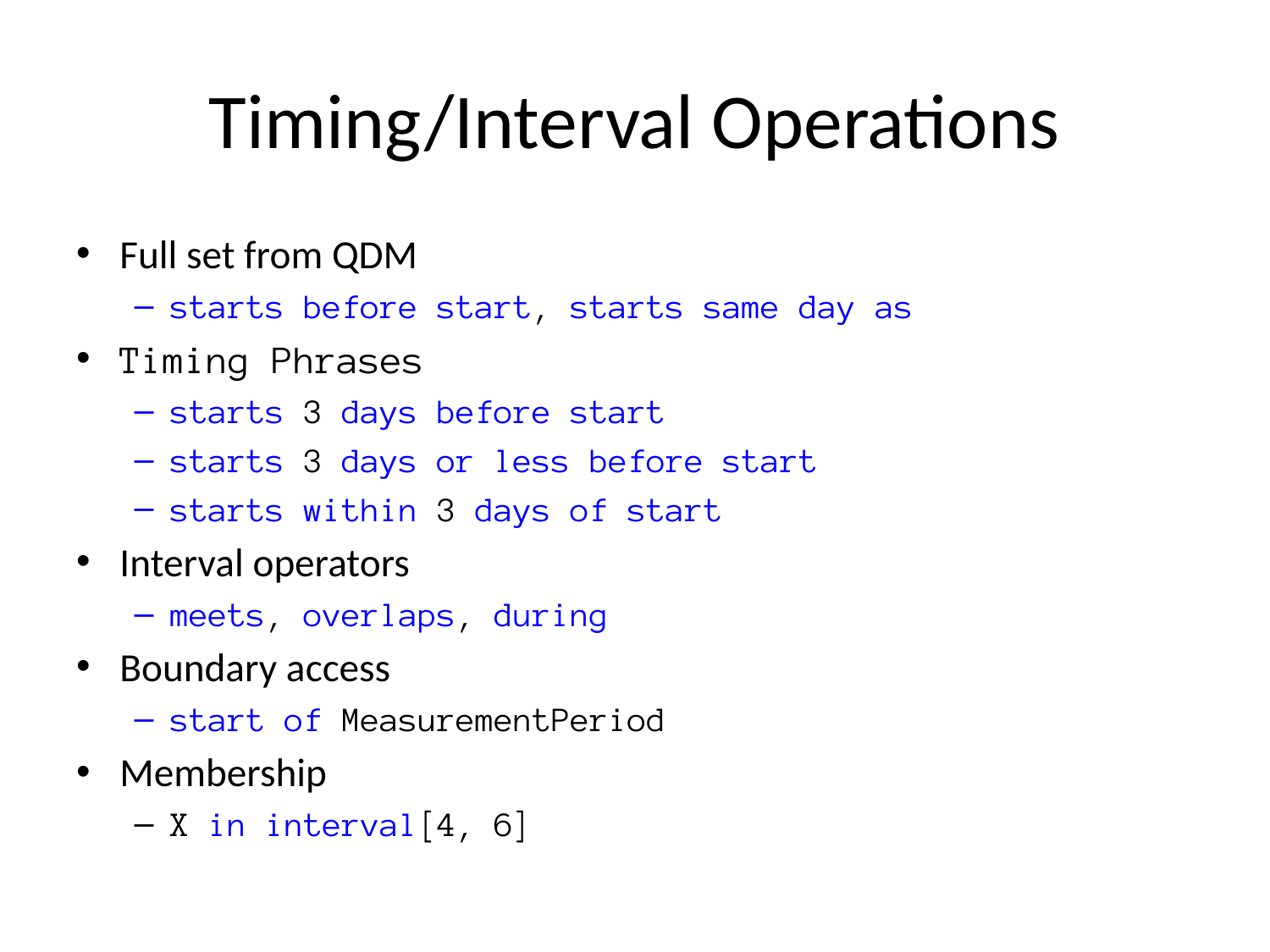

# Timing/Interval Operations
Full set from QDM
starts before start, starts same day as
Timing Phrases
starts 3 days before start
starts 3 days or less before start
starts within 3 days of start
Interval operators
meets, overlaps, during
Boundary access
start of MeasurementPeriod
Membership
X in interval[4, 6]